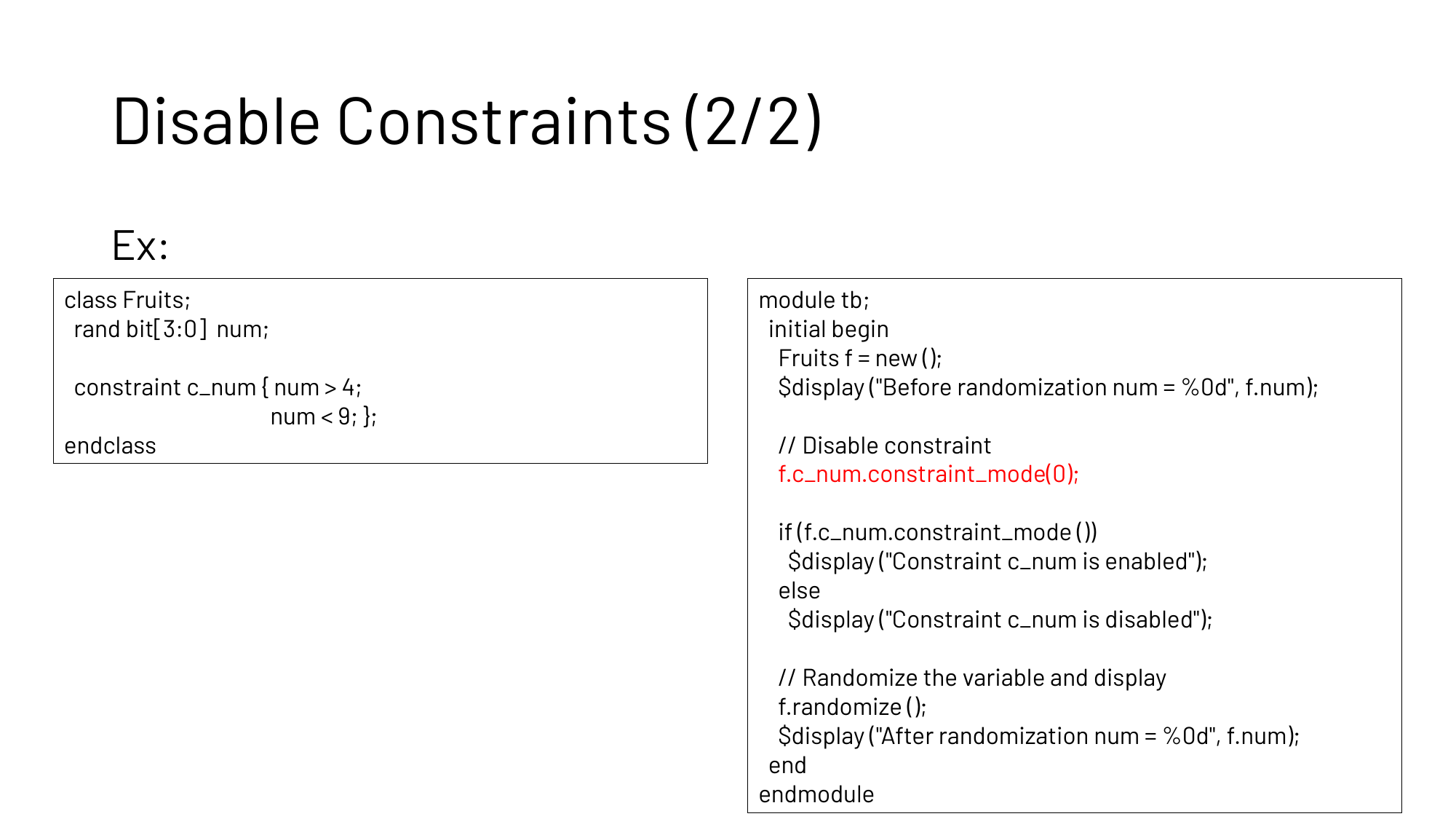

# Disable Constraints (2/2)
Ex:
class Fruits;
  rand bit[3:0]  num;

  constraint c_num { num > 4;
                                          num < 9; };
endclass
module tb;
  initial begin
    Fruits f = new ();
    $display ("Before randomization num = %0d", f.num);

    // Disable constraint
    f.c_num.constraint_mode(0);

    if (f.c_num.constraint_mode ())
      $display ("Constraint c_num is enabled");
    else
      $display ("Constraint c_num is disabled");

    // Randomize the variable and display
    f.randomize ();
    $display ("After randomization num = %0d", f.num);
  end
endmodule